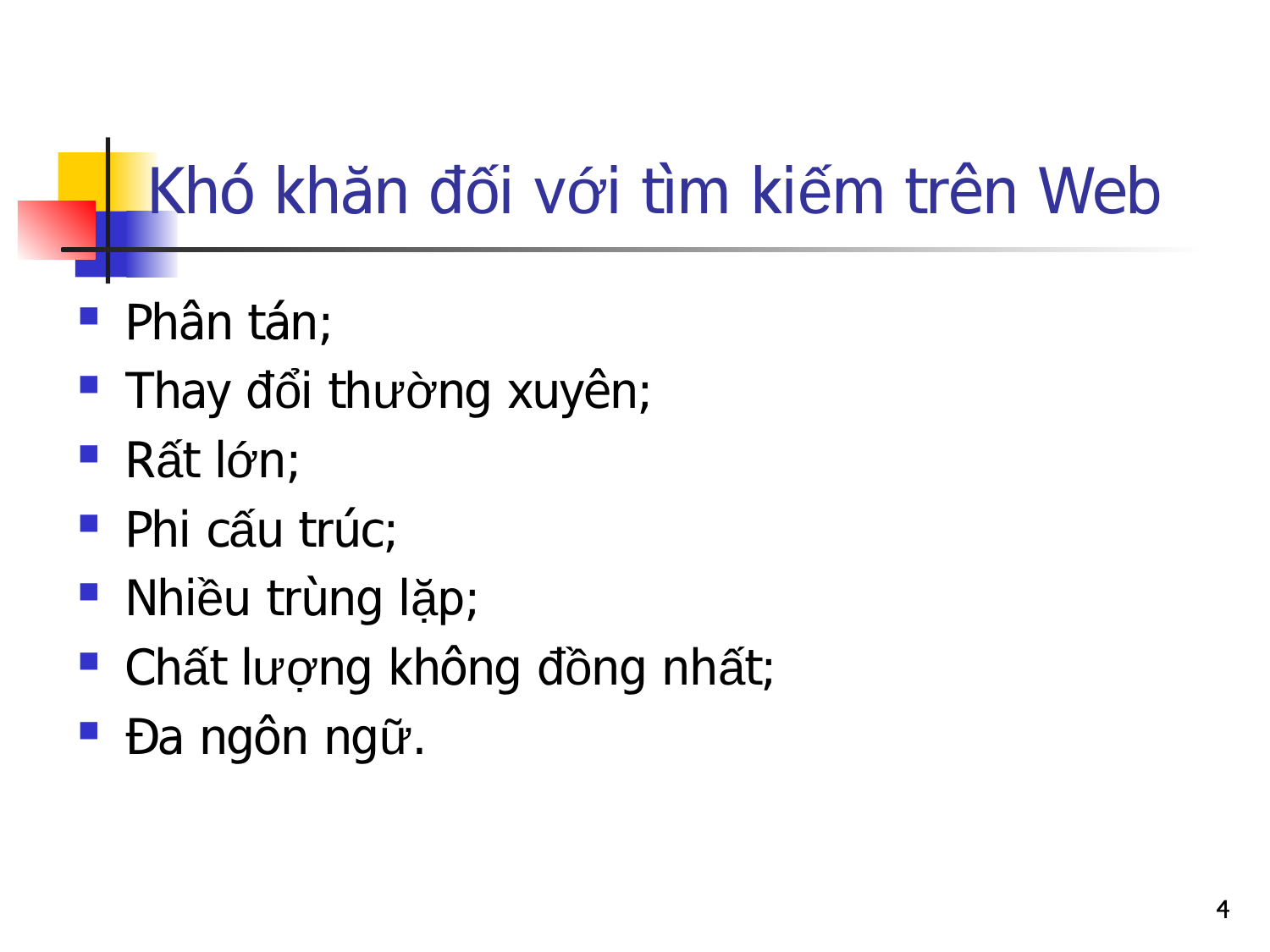

# Khó khăn đối với tìm kiếm trên Web
Phân tán;
Thay đổi thường xuyên;
Rất lớn;
Phi cấu trúc;
Nhiều trùng lặp;
Chất lượng không đồng nhất;
Đa ngôn ngữ.
4